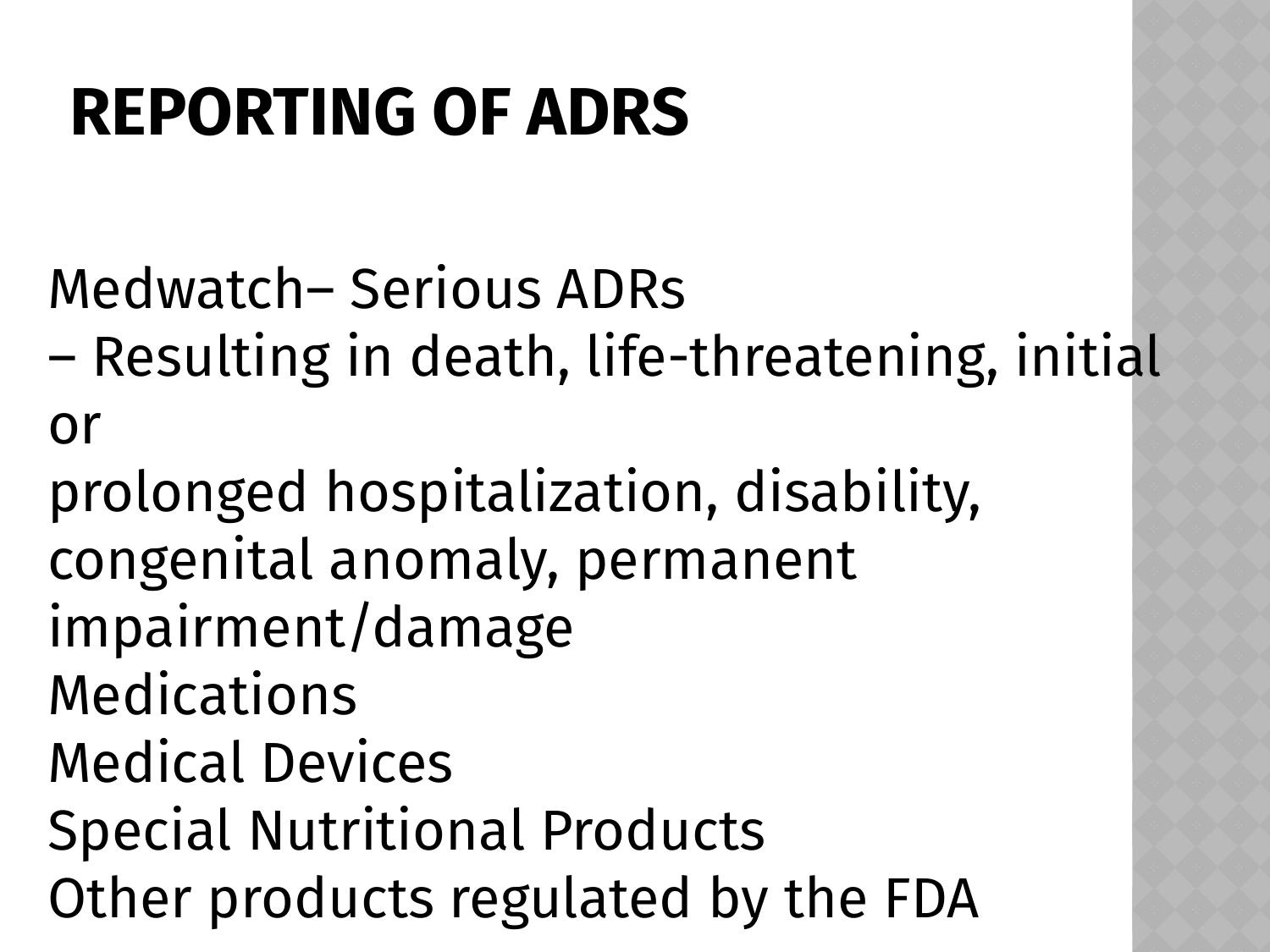

# Reporting of ADRs
Medwatch– Serious ADRs
– Resulting in death, life-threatening, initial or
prolonged hospitalization, disability, congenital anomaly, permanent impairment/damage
Medications
Medical Devices
Special Nutritional Products
Other products regulated by the FDA